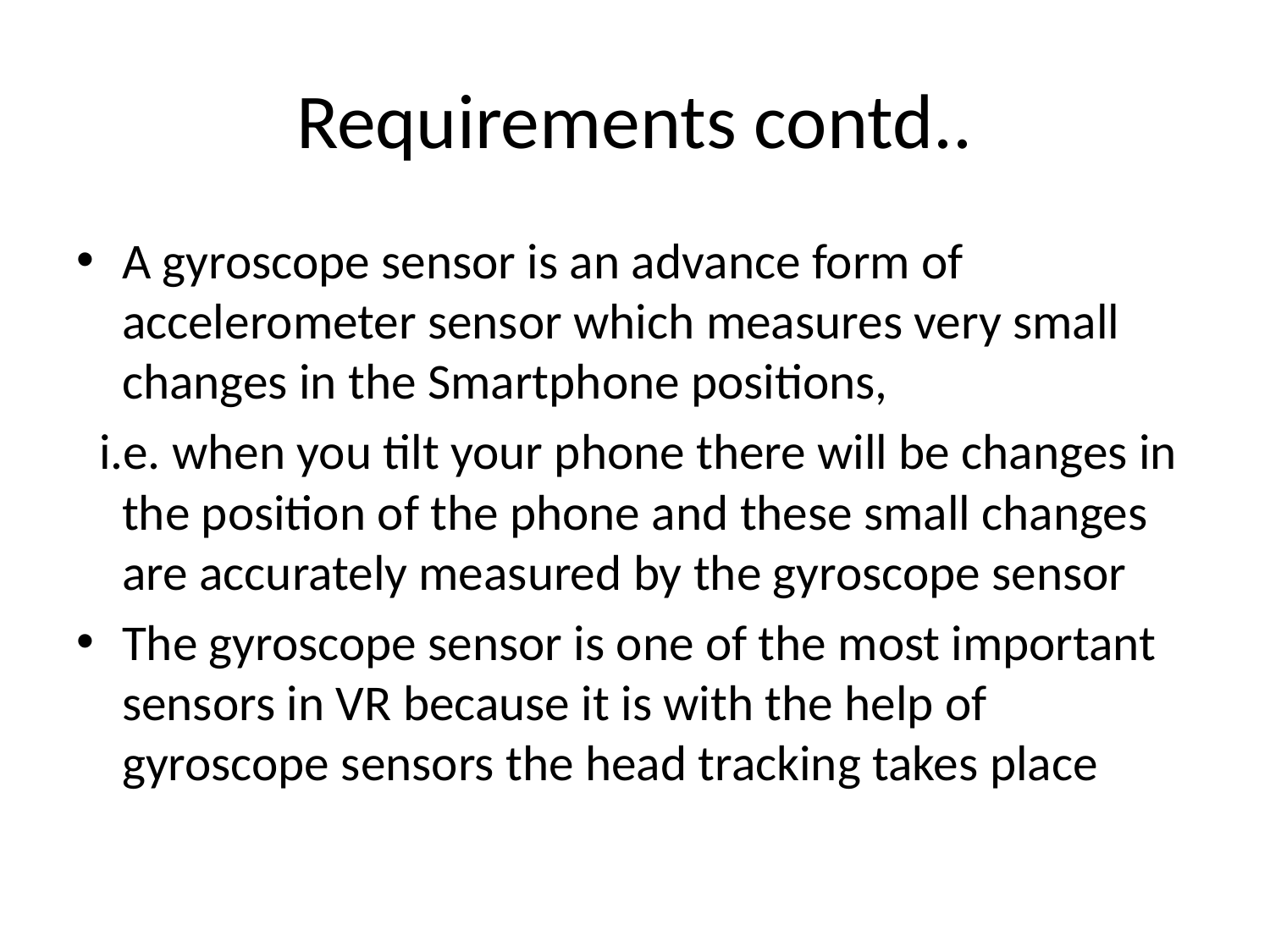

# Requirements contd..
A gyroscope sensor is an advance form of accelerometer sensor which measures very small changes in the Smartphone positions,
  i.e. when you tilt your phone there will be changes in the position of the phone and these small changes are accurately measured by the gyroscope sensor
The gyroscope sensor is one of the most important sensors in VR because it is with the help of gyroscope sensors the head tracking takes place